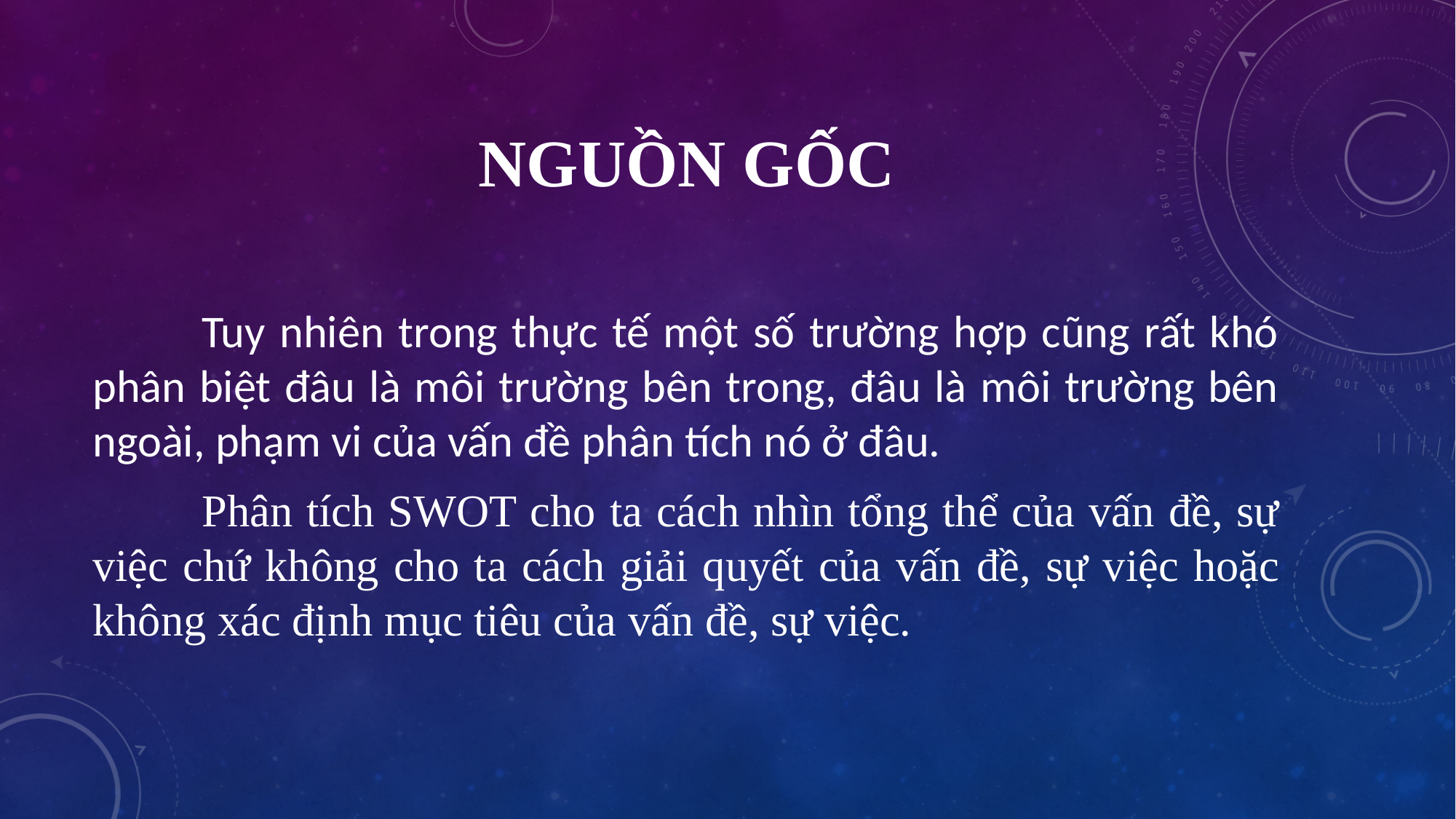

# Nguồn gốc
	Tuy nhiên trong thực tế một số trường hợp cũng rất khó phân biệt đâu là môi trường bên trong, đâu là môi trường bên ngoài, phạm vi của vấn đề phân tích nó ở đâu.
	Phân tích SWOT cho ta cách nhìn tổng thể của vấn đề, sự việc chứ không cho ta cách giải quyết của vấn đề, sự việc hoặc không xác định mục tiêu của vấn đề, sự việc.